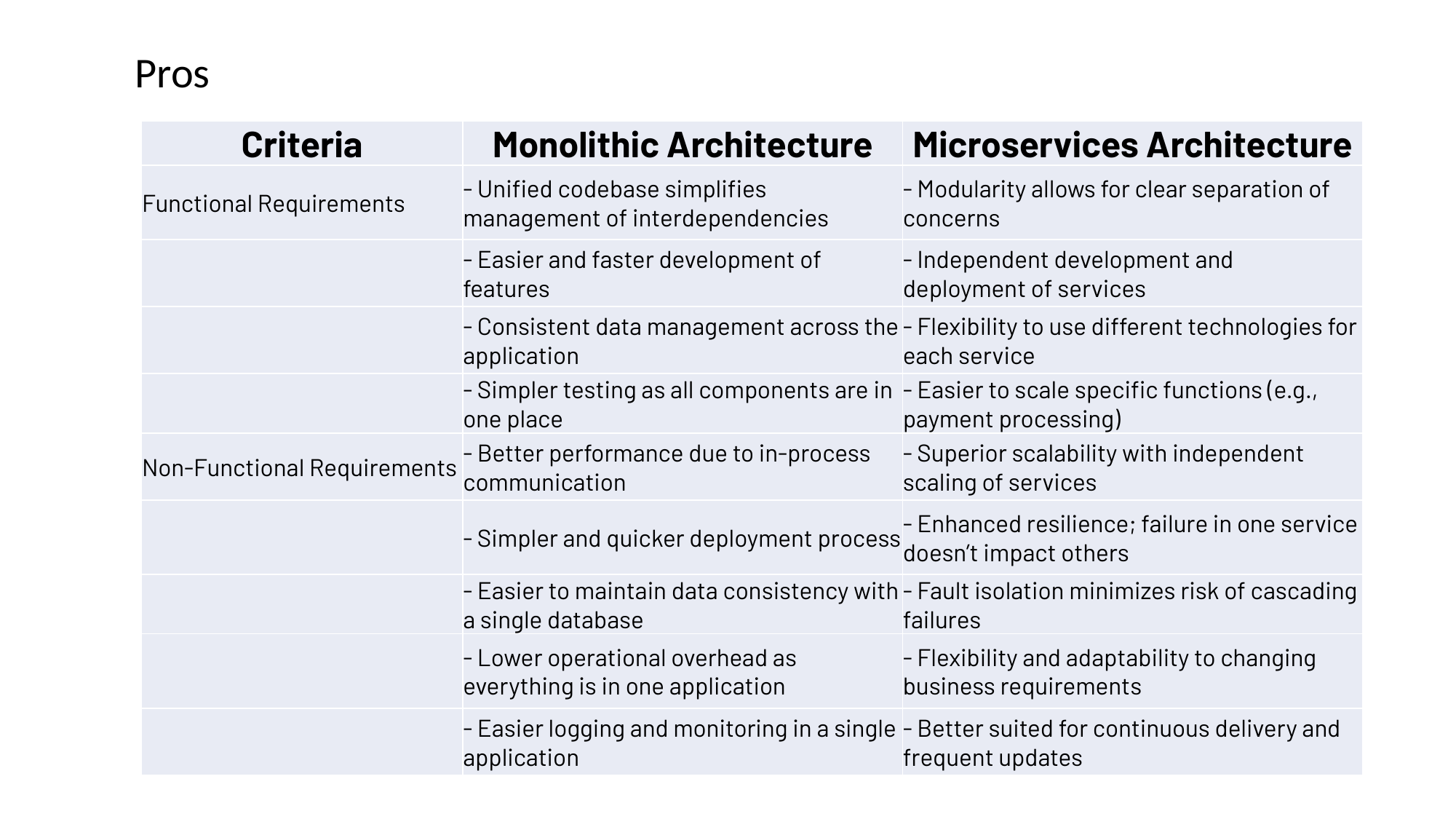

Pros
| Criteria | Monolithic Architecture | Microservices Architecture |
| --- | --- | --- |
| Functional Requirements | - Unified codebase simplifies management of interdependencies | - Modularity allows for clear separation of concerns |
|  | - Easier and faster development of features | - Independent development and deployment of services |
|  | - Consistent data management across the application | - Flexibility to use different technologies for each service |
|  | - Simpler testing as all components are in one place | - Easier to scale specific functions (e.g., payment processing) |
| Non-Functional Requirements | - Better performance due to in-process communication | - Superior scalability with independent scaling of services |
|  | - Simpler and quicker deployment process | - Enhanced resilience; failure in one service doesn’t impact others |
|  | - Easier to maintain data consistency with a single database | - Fault isolation minimizes risk of cascading failures |
|  | - Lower operational overhead as everything is in one application | - Flexibility and adaptability to changing business requirements |
|  | - Easier logging and monitoring in a single application | - Better suited for continuous delivery and frequent updates |